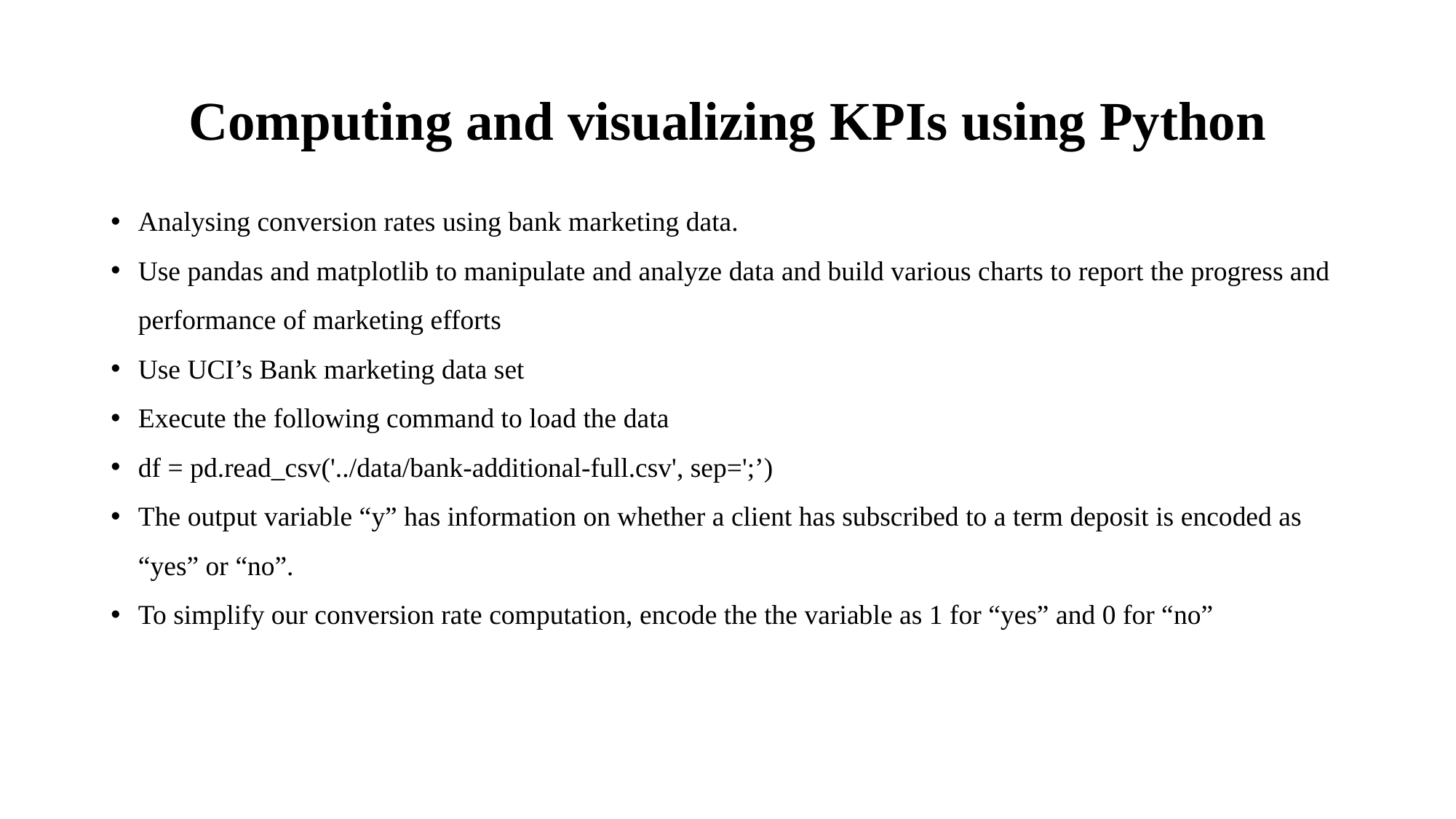

# Computing and visualizing KPIs using Python
Analysing conversion rates using bank marketing data.
Use pandas and matplotlib to manipulate and analyze data and build various charts to report the progress and performance of marketing efforts
Use UCI’s Bank marketing data set
Execute the following command to load the data
df = pd.read_csv('../data/bank-additional-full.csv', sep=';’)
The output variable “y” has information on whether a client has subscribed to a term deposit is encoded as “yes” or “no”.
To simplify our conversion rate computation, encode the the variable as 1 for “yes” and 0 for “no”